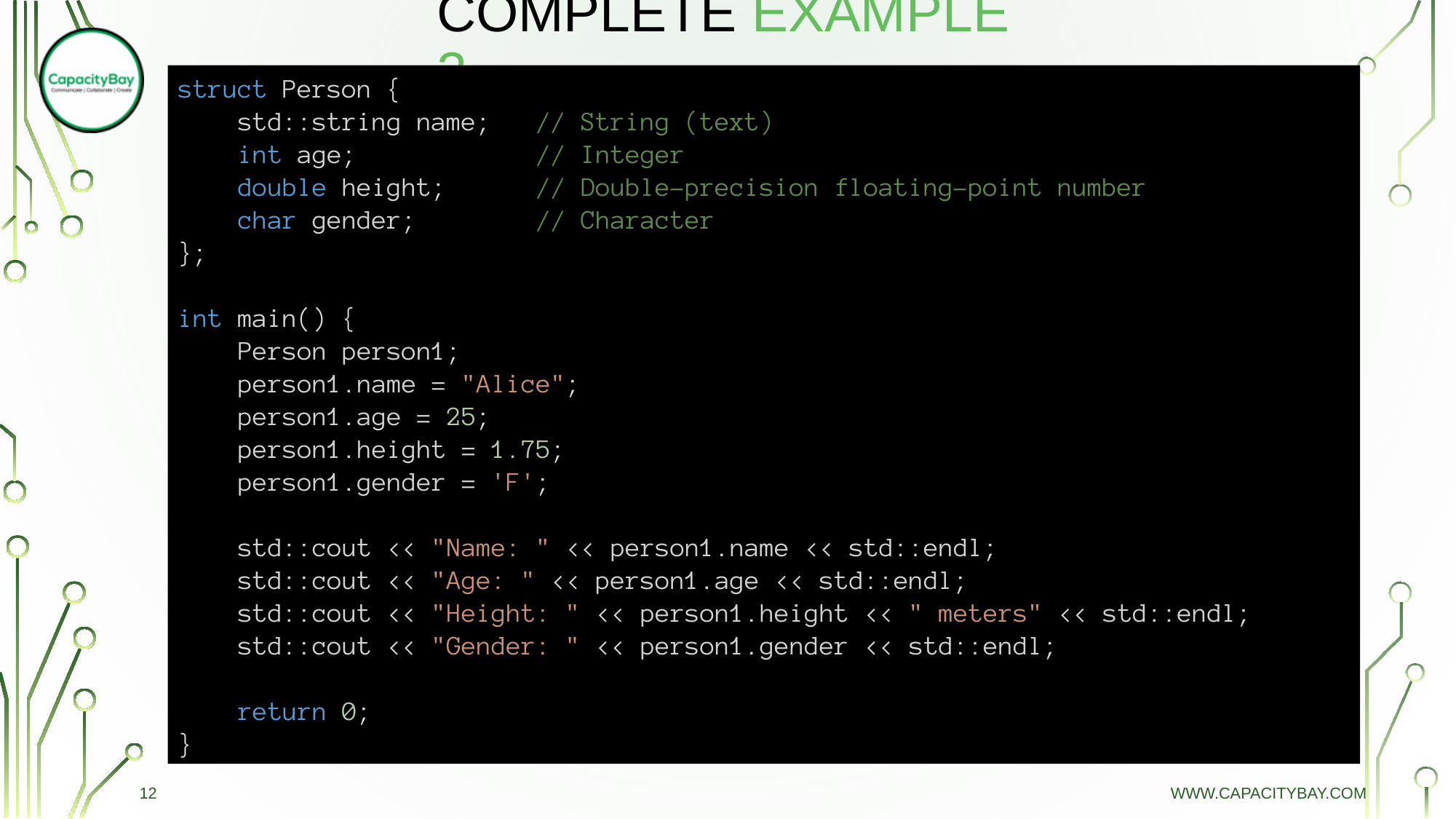

# COMPLETE EXAMPLE 2
struct Person {
    std::string name;   // String (text)
    int age;            // Integer
    double height;      // Double-precision floating-point number
    char gender;        // Character
};
int main() {
    Person person1;
    person1.name = "Alice";
    person1.age = 25;
    person1.height = 1.75;
    person1.gender = 'F';
    std::cout << "Name: " << person1.name << std::endl;
    std::cout << "Age: " << person1.age << std::endl;
    std::cout << "Height: " << person1.height << " meters" << std::endl;
    std::cout << "Gender: " << person1.gender << std::endl;
    return 0;
}
12
www.capacitybay.com